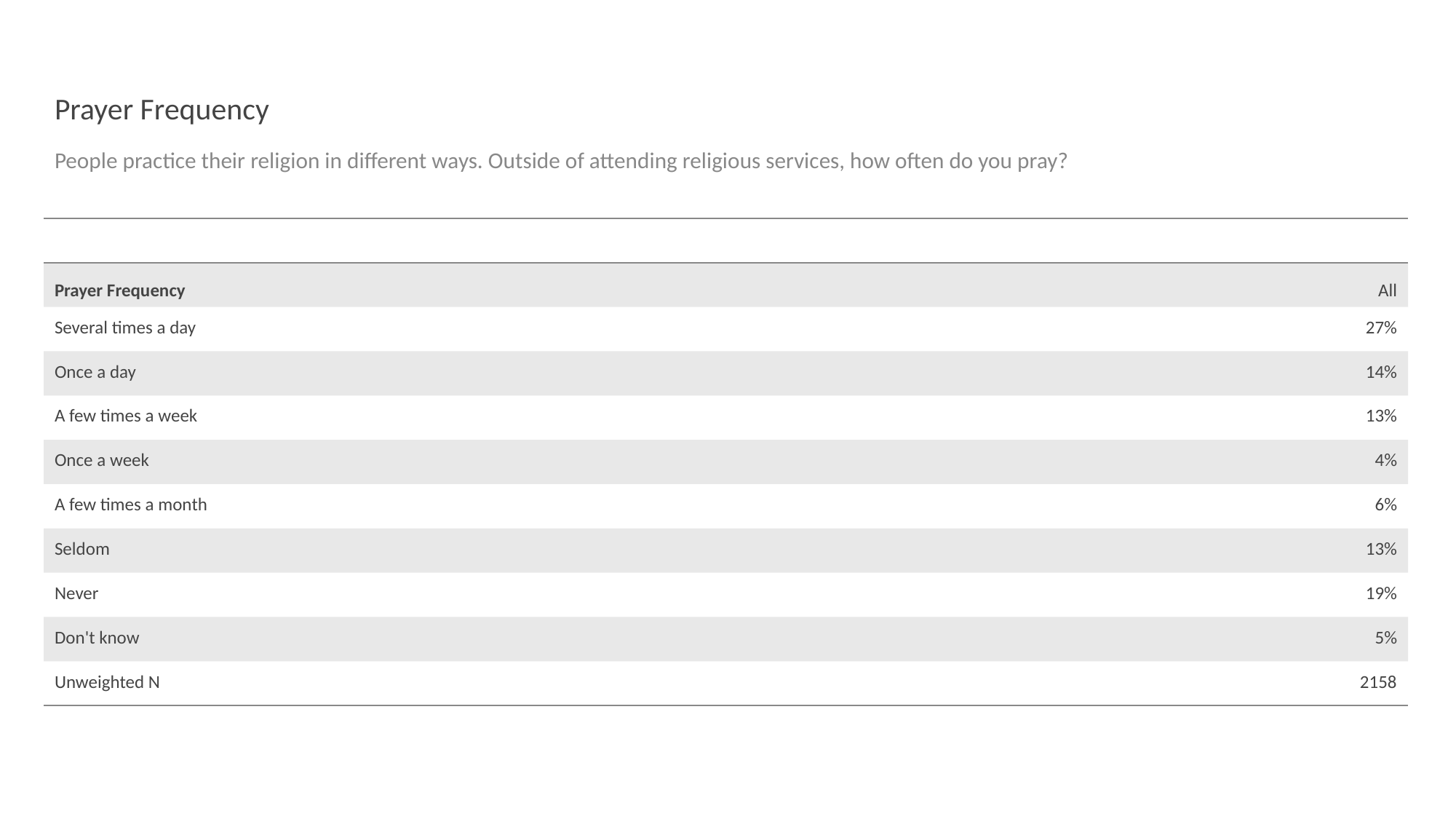

# Prayer Frequency
People practice their religion in different ways. Outside of attending religious services, how often do you pray?
|  |  |
| --- | --- |
| Prayer Frequency | All |
| Several times a day | 27% |
| Once a day | 14% |
| A few times a week | 13% |
| Once a week | 4% |
| A few times a month | 6% |
| Seldom | 13% |
| Never | 19% |
| Don't know | 5% |
| Unweighted N | 2158 |